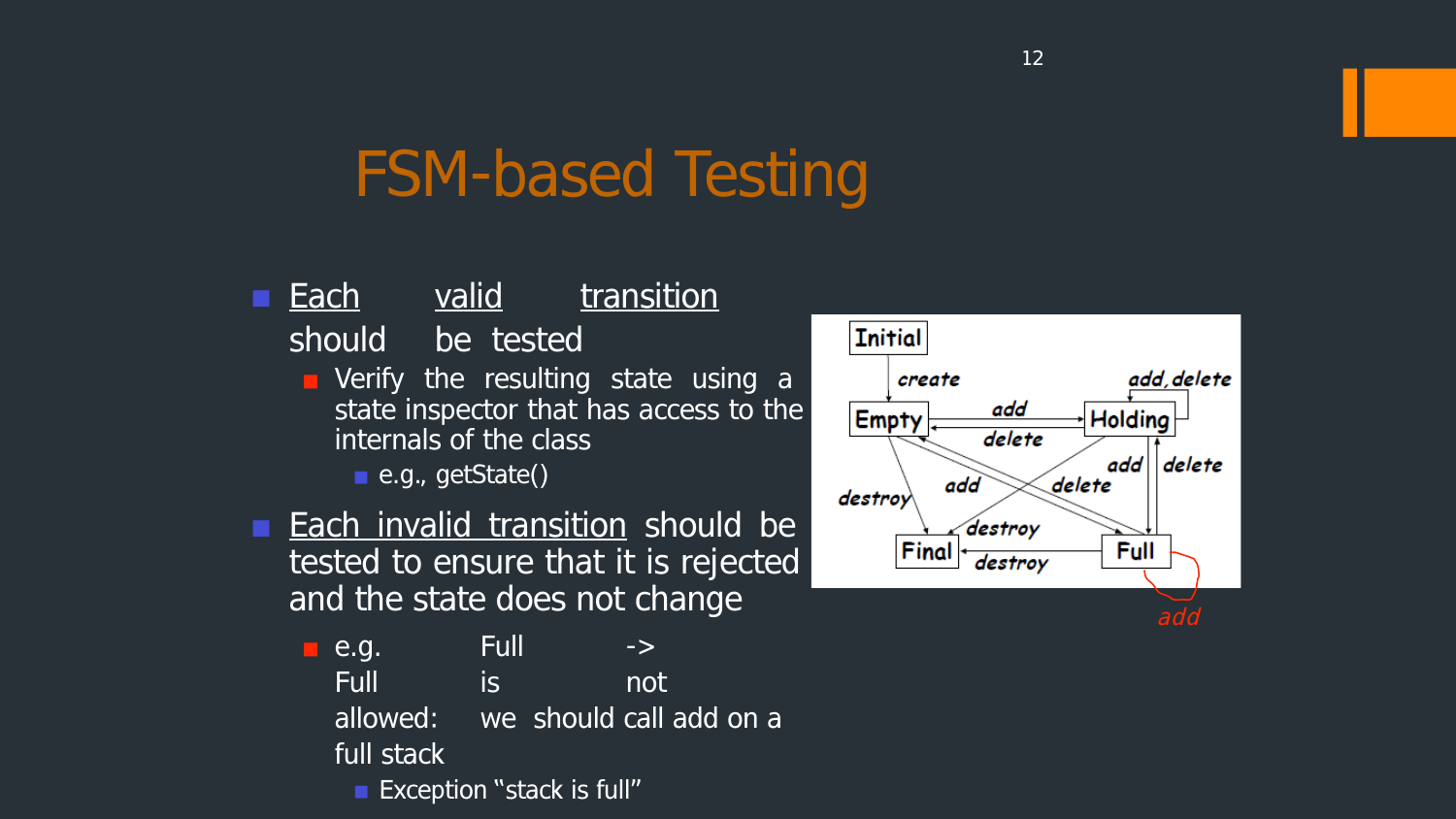

12
# FSM-based Testing
Each	valid	transition	should	be  tested
Verify the resulting state using a  state inspector that has access to the  internals of the class
e.g., getState()

Each invalid transition should be  tested to ensure that it is rejected  and the state does not change
e.g.	Full	->	Full	is	not	allowed:	we  should call add on a full stack
Exception “stack is full”
add